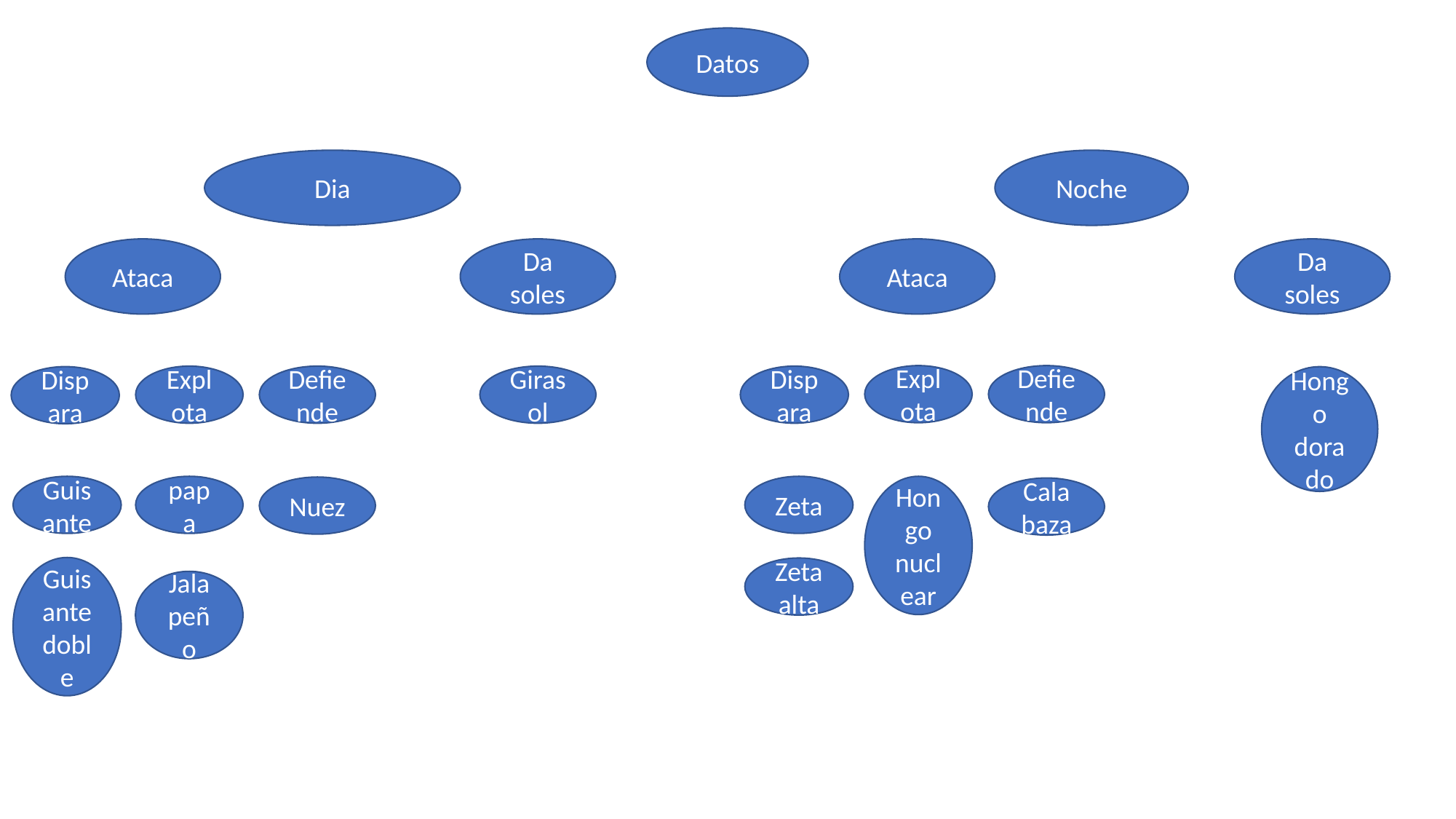

Datos
Dia
Noche
Ataca
Da soles
Ataca
Da soles
Explota
Defiende
Explota
Defiende
Girasol
Dispara
Hongo dorado
Dispara
Hongo nuclear
Guisante
papa
Zeta
Nuez
Calabaza
Guisante doble
Zeta alta
Jalapeño